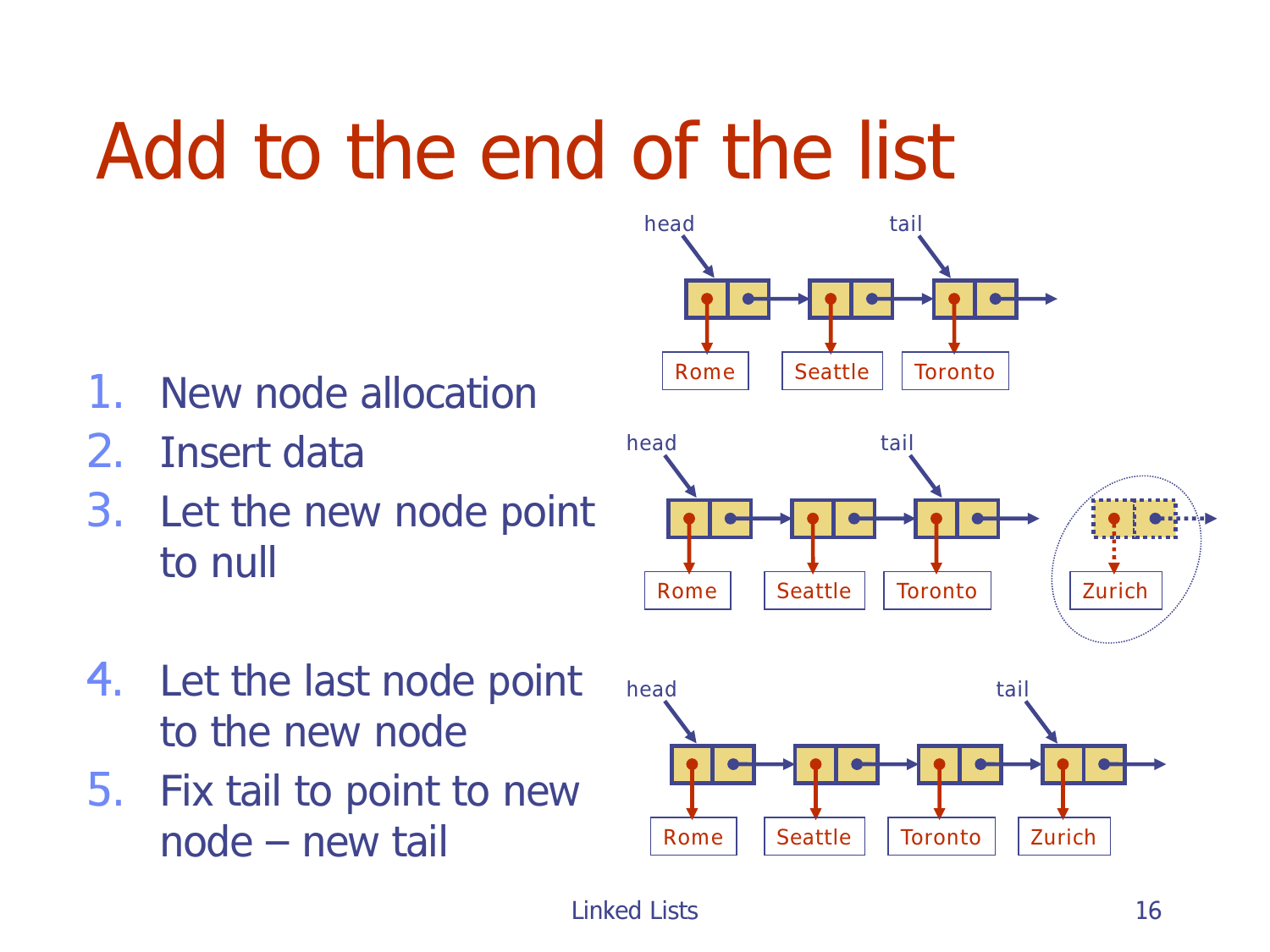

# Add to the end of the list
head
tail

Rome
Seattle
Toronto
New node allocation
Insert data
Let the new node point to null

Let the last node point to the new node
Fix tail to point to new node – new tail
head
tail

Rome
Seattle
Toronto
Zurich
head
tail

Rome
Seattle
Toronto
Zurich
Linked Lists
16